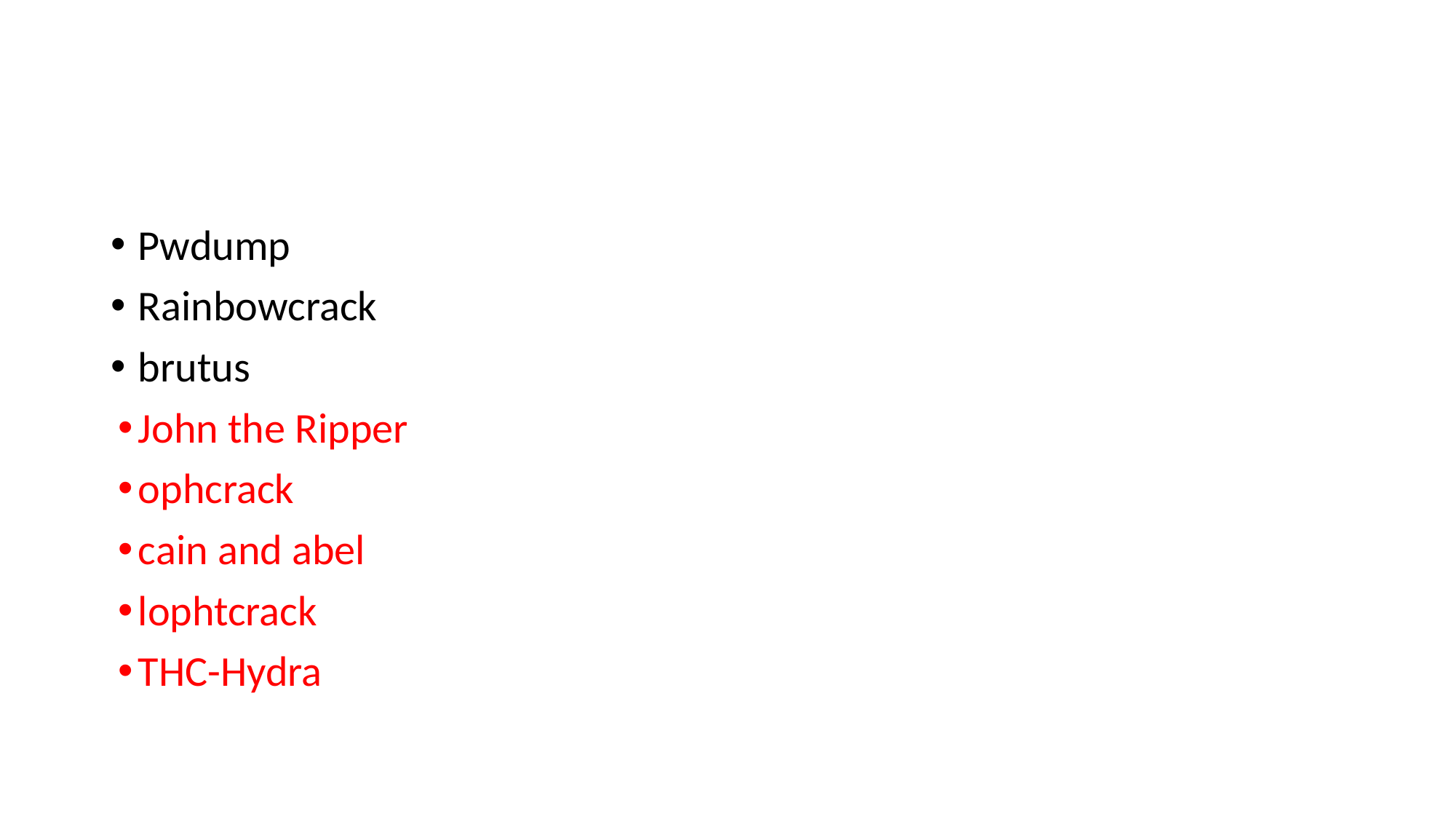

Pwdump
Rainbowcrack
brutus
John the Ripper
ophcrack
cain and abel
lophtcrack
THC-Hydra